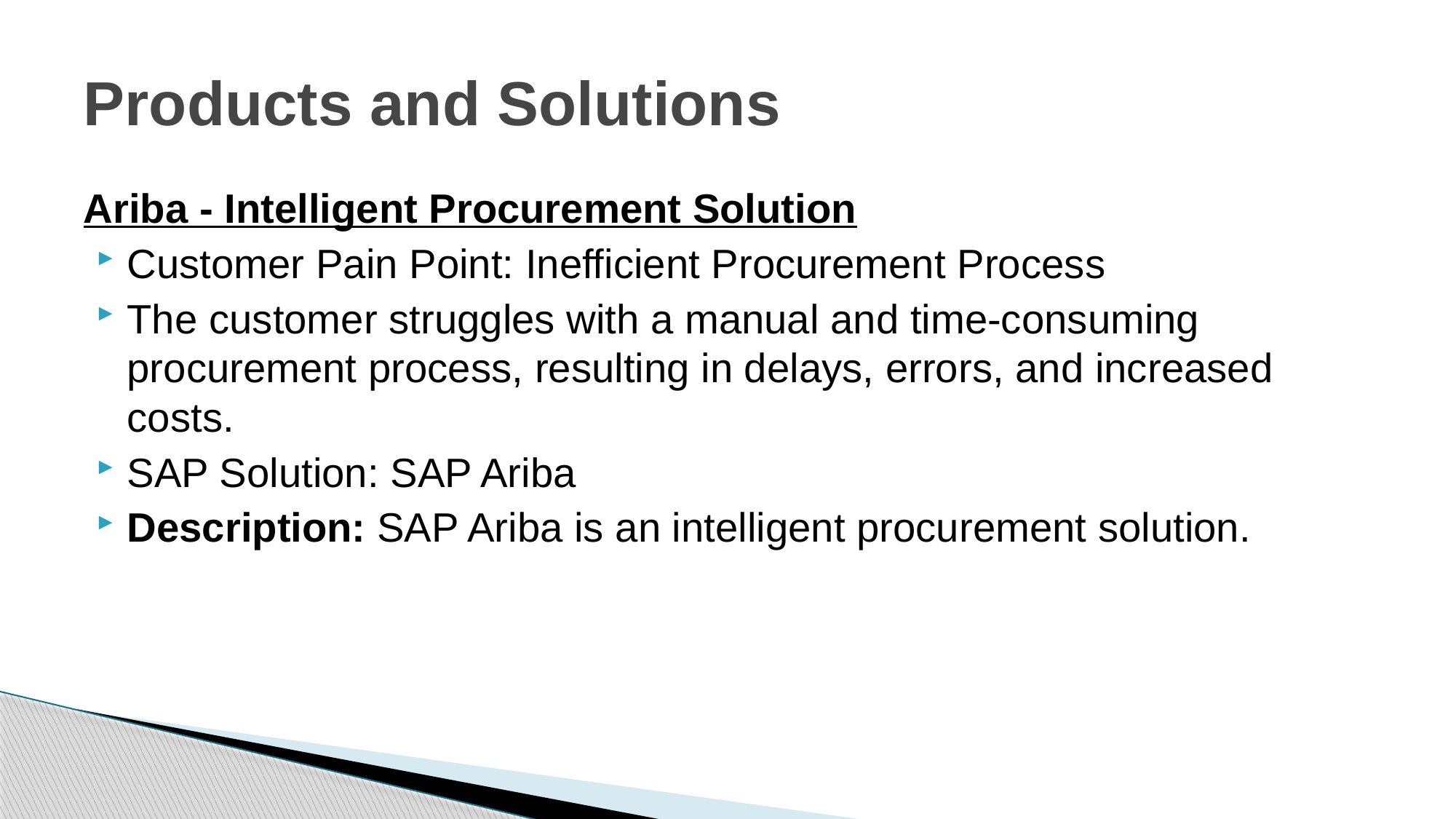

# Products and Solutions
Ariba - Intelligent Procurement Solution
Customer Pain Point: Inefficient Procurement Process
The customer struggles with a manual and time-consuming procurement process, resulting in delays, errors, and increased costs.
SAP Solution: SAP Ariba
Description: SAP Ariba is an intelligent procurement solution.